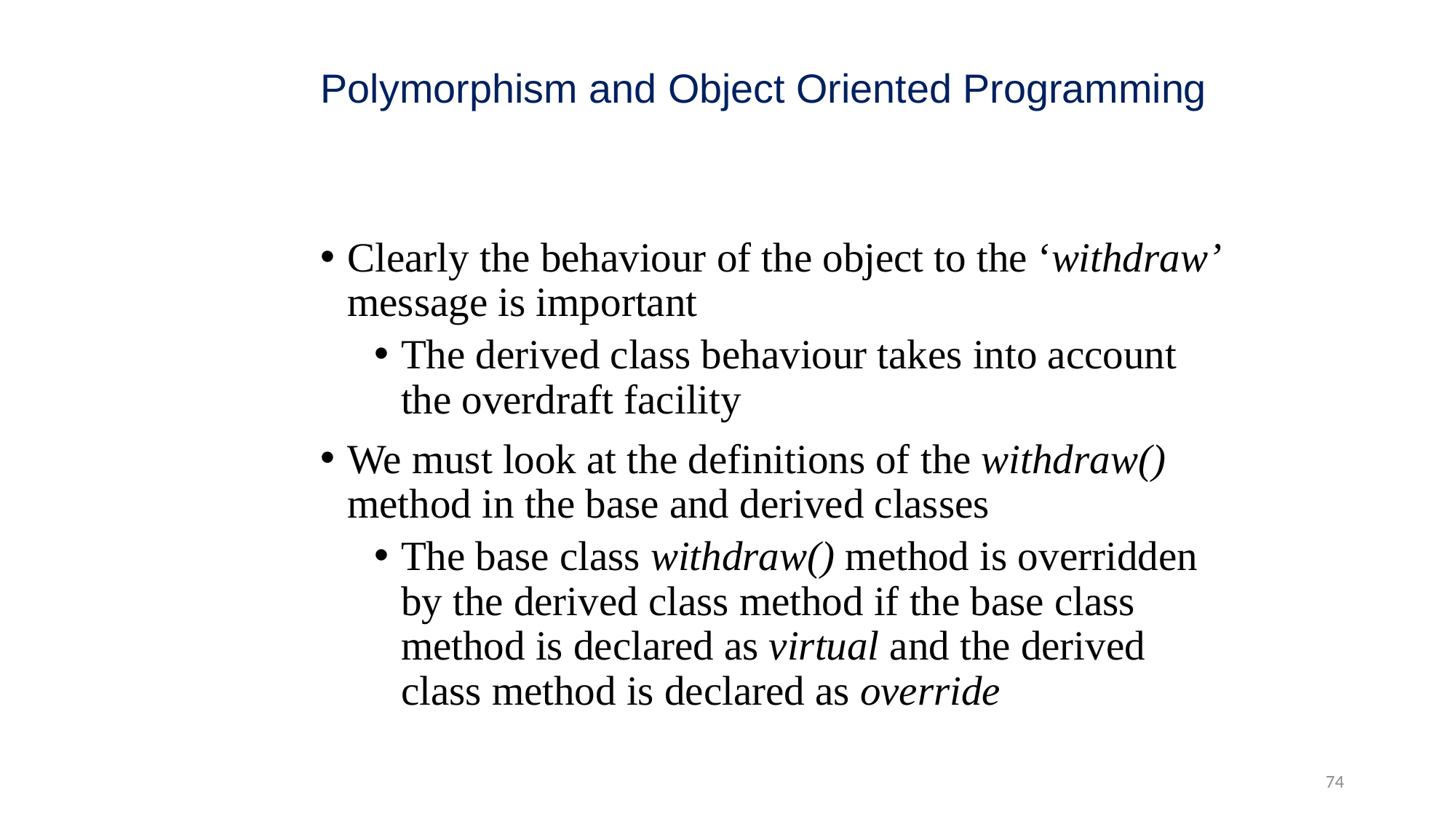

# Polymorphism and Object Oriented Programming
Clearly the behaviour of the object to the ‘withdraw’ message is important
The derived class behaviour takes into account the overdraft facility
We must look at the definitions of the withdraw() method in the base and derived classes
The base class withdraw() method is overridden by the derived class method if the base class method is declared as virtual and the derived class method is declared as override

74